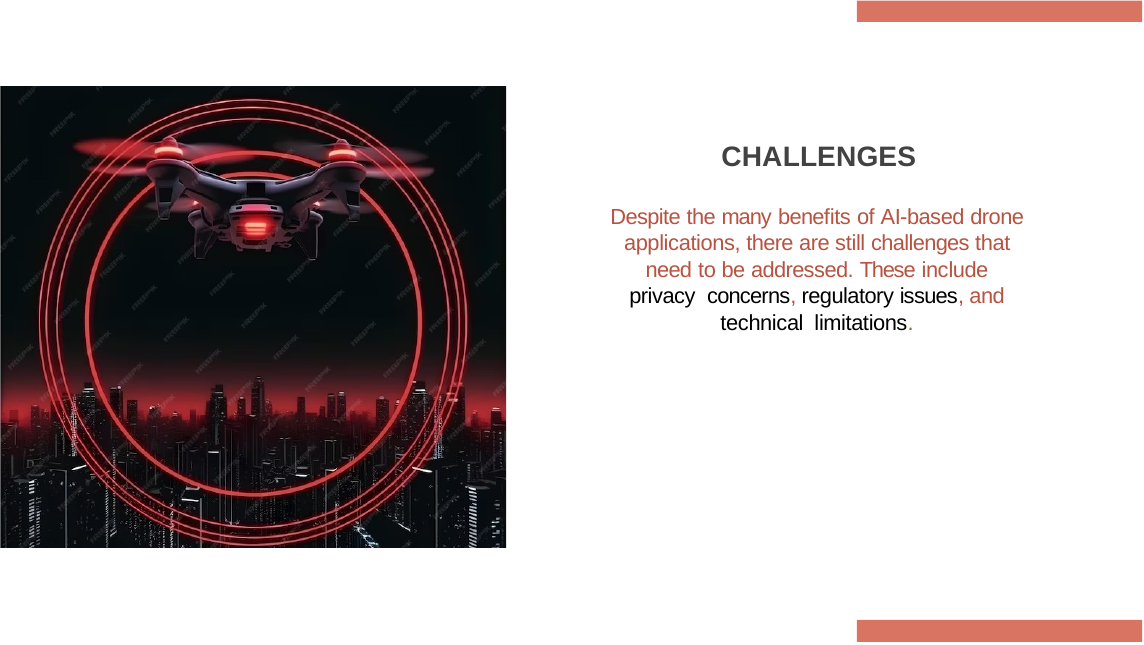

# CHALLENGES
Despite the many beneﬁts of AI-based drone  applications, there are still challenges that  need to be addressed. These include privacy  concerns, regulatory issues, and technical  limitations.